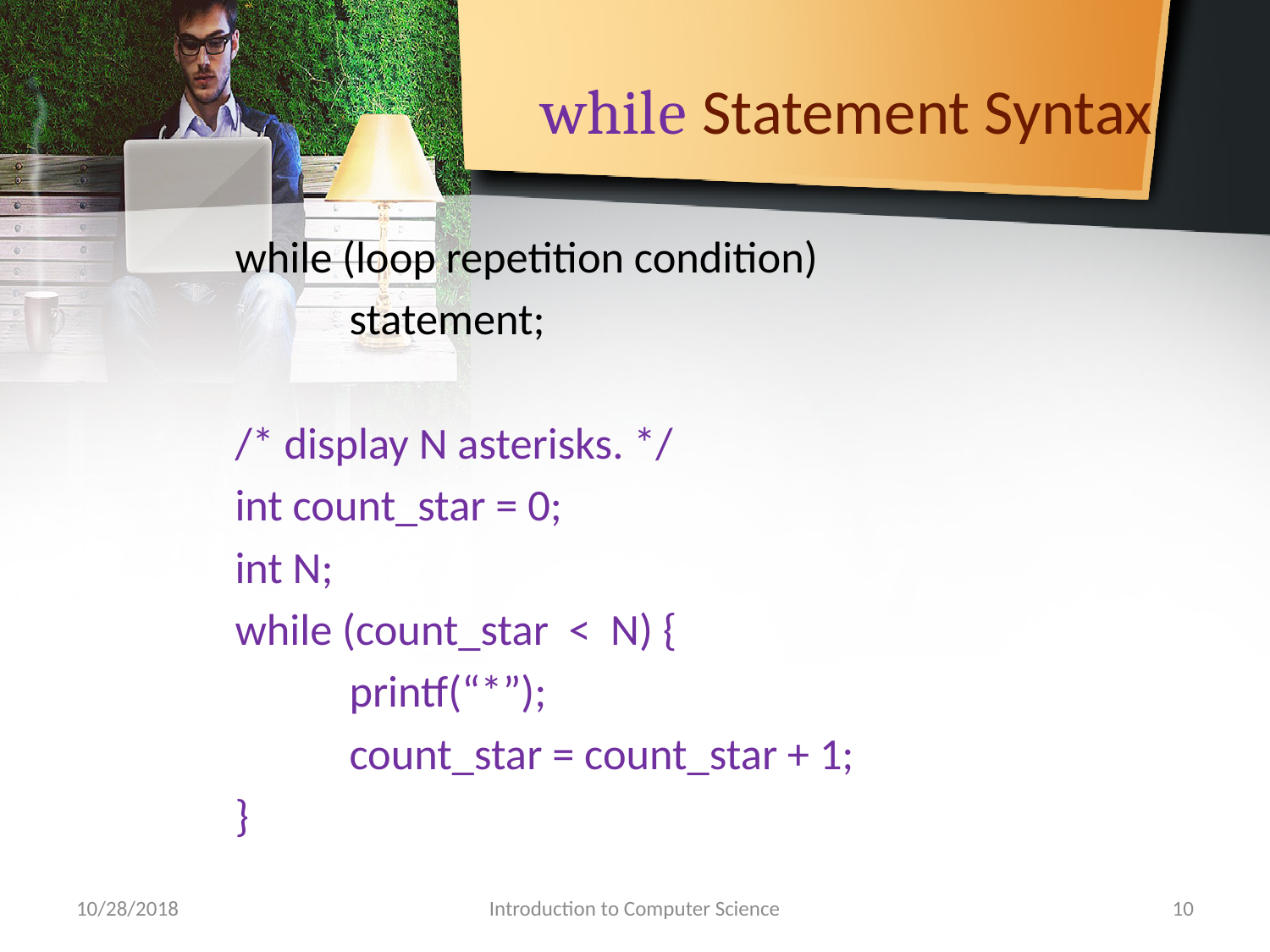

# while Statement Syntax
while (loop repetition condition)
	statement;

/* display N asterisks. */
int count_star = 0;
int N;
while (count_star  <  N) {
	printf(“*”);
	count_star = count_star + 1;
}
10/28/2018
Introduction to Computer Science
10